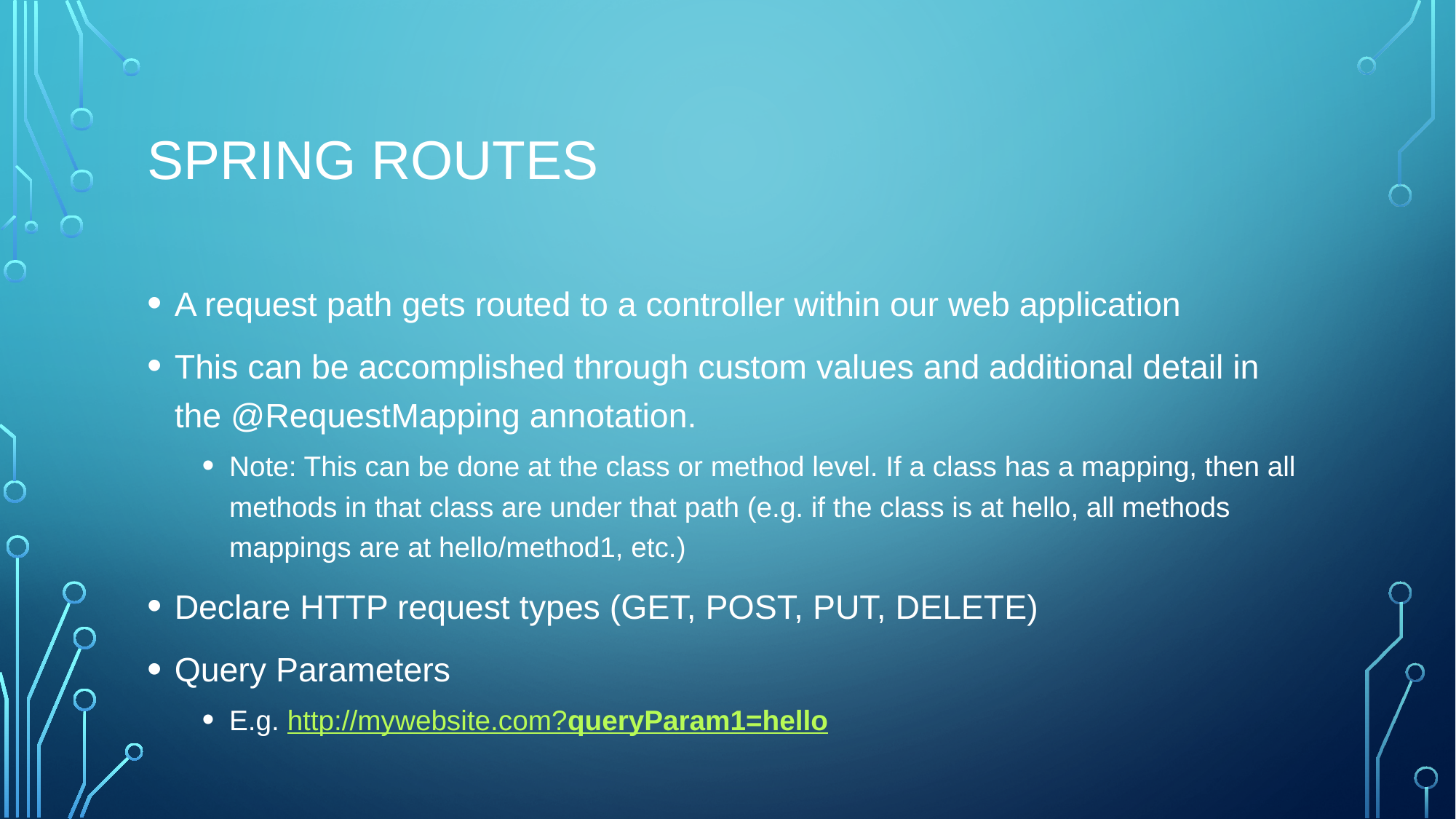

# Spring routes
A request path gets routed to a controller within our web application
This can be accomplished through custom values and additional detail in the @RequestMapping annotation.
Note: This can be done at the class or method level. If a class has a mapping, then all methods in that class are under that path (e.g. if the class is at hello, all methods mappings are at hello/method1, etc.)
Declare HTTP request types (GET, POST, PUT, DELETE)
Query Parameters
E.g. http://mywebsite.com?queryParam1=hello